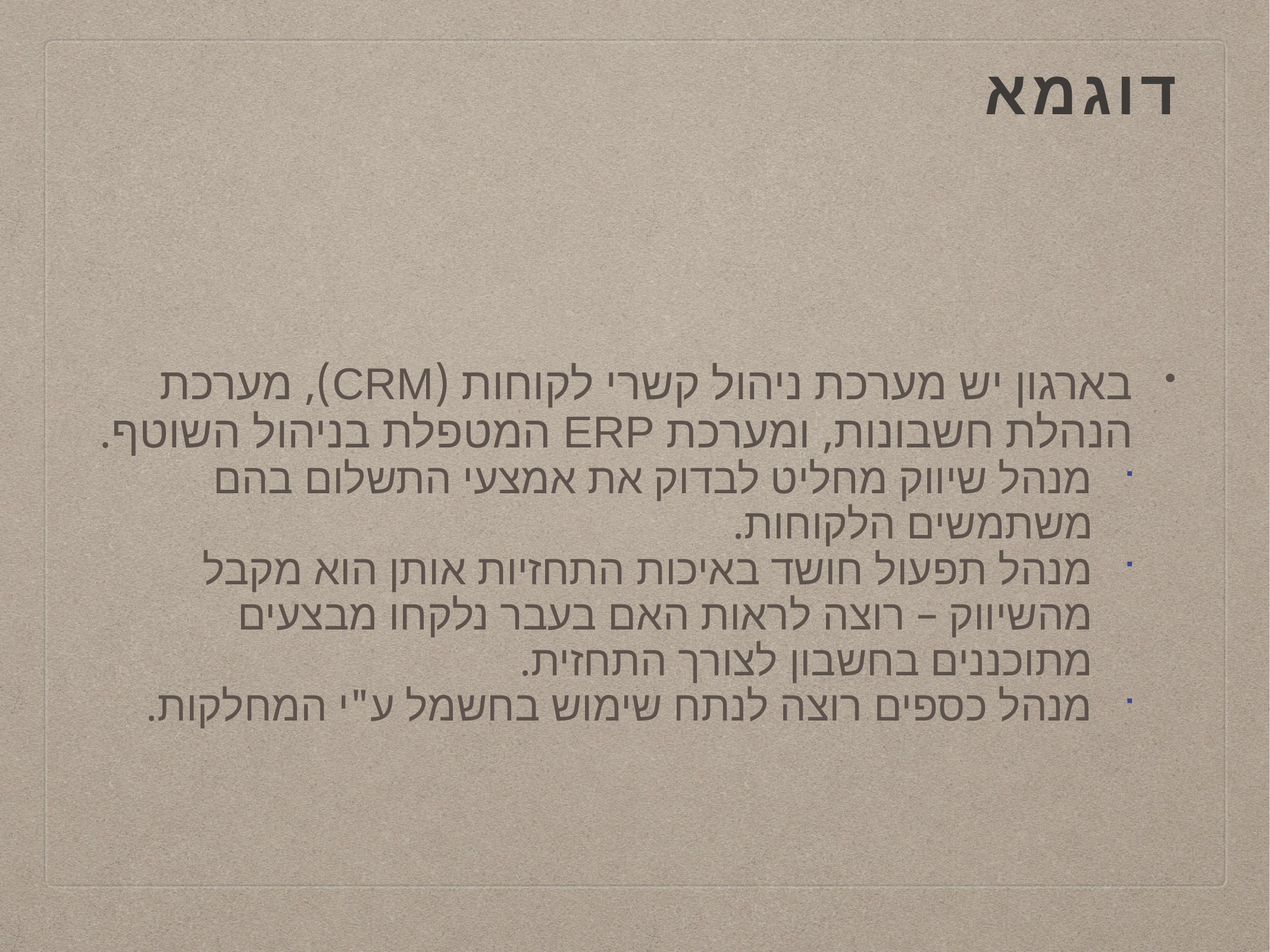

# דוגמא
בארגון יש מערכת ניהול קשרי לקוחות (CRM), מערכת הנהלת חשבונות, ומערכת ERP המטפלת בניהול השוטף.
מנהל שיווק מחליט לבדוק את אמצעי התשלום בהם משתמשים הלקוחות.
מנהל תפעול חושד באיכות התחזיות אותן הוא מקבל מהשיווק – רוצה לראות האם בעבר נלקחו מבצעים מתוכננים בחשבון לצורך התחזית.
מנהל כספים רוצה לנתח שימוש בחשמל ע"י המחלקות.